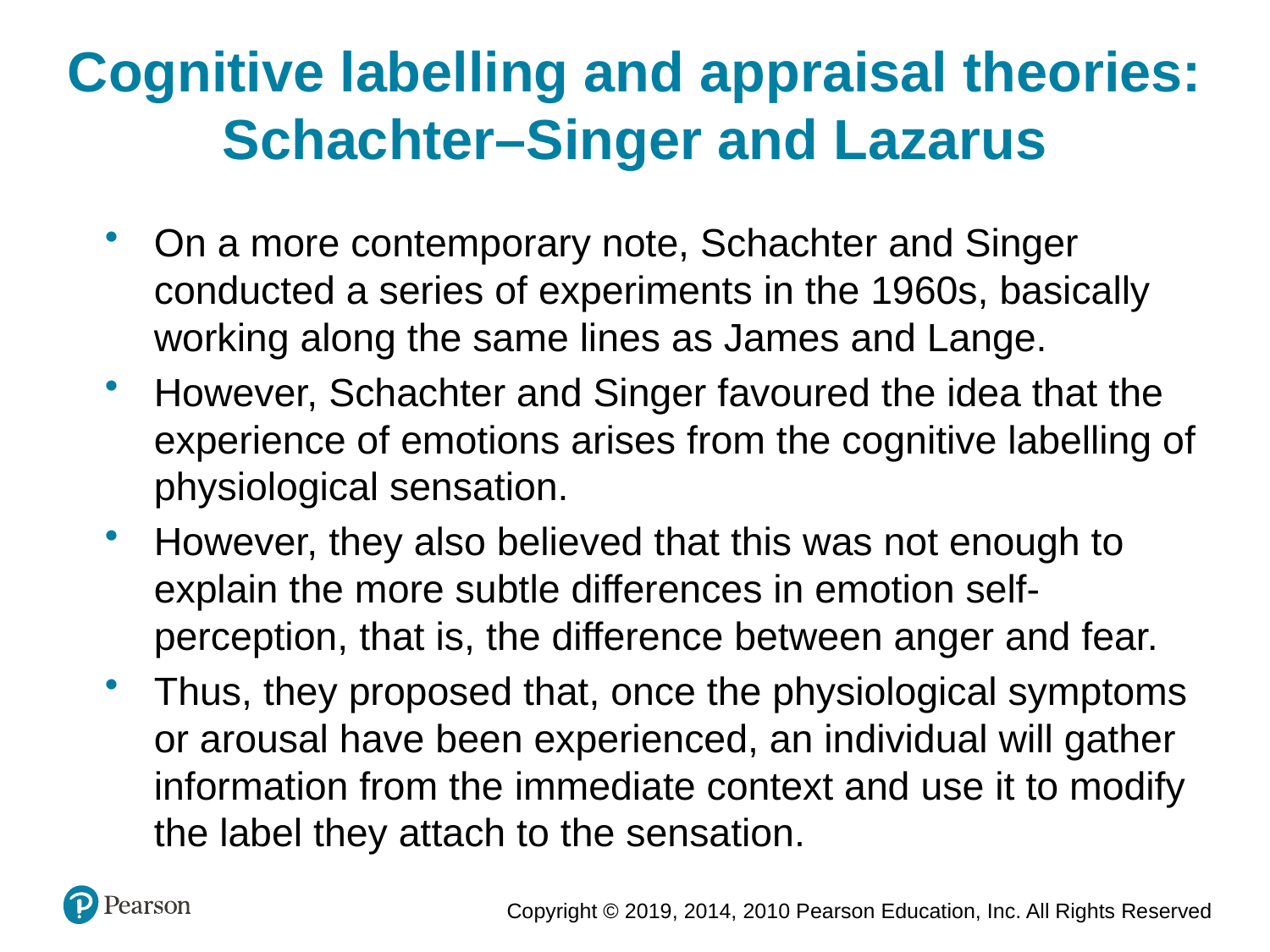

Cognitive labelling and appraisal theories: Schachter–Singer and Lazarus
On a more contemporary note, Schachter and Singer conducted a series of experiments in the 1960s, basically working along the same lines as James and Lange.
However, Schachter and Singer favoured the idea that the experience of emotions arises from the cognitive labelling of physiological sensation.
However, they also believed that this was not enough to explain the more subtle differences in emotion self-perception, that is, the difference between anger and fear.
Thus, they proposed that, once the physiological symptoms or arousal have been experienced, an individual will gather information from the immediate context and use it to modify the label they attach to the sensation.